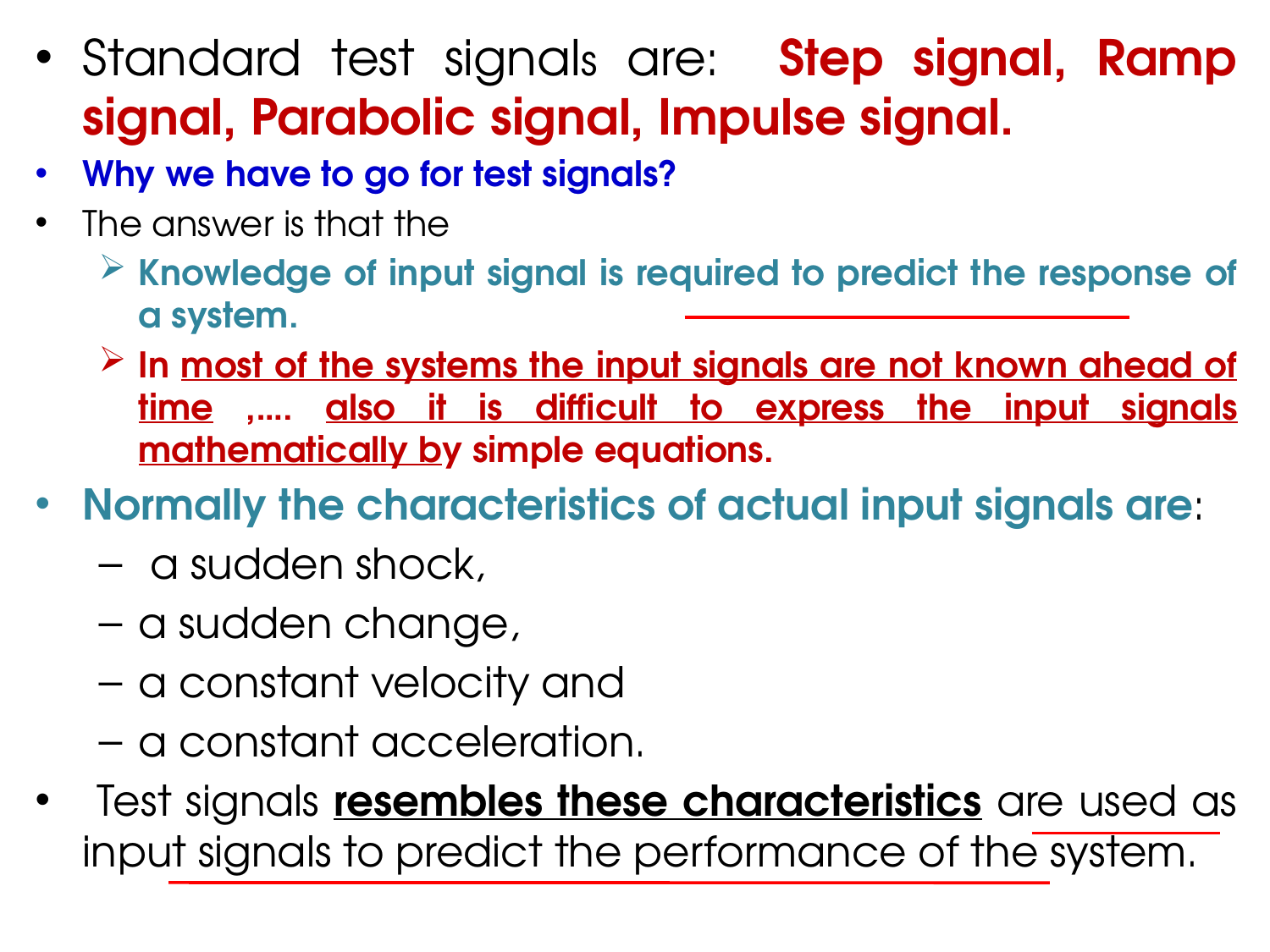

Standard test signals are:  Step signal, Ramp signal, Parabolic signal, Impulse signal.
Why we have to go for test signals?
The answer is that the
Knowledge of input signal is required to predict the response of a system.
In most of the systems the input signals are not known ahead of time ,…. also it is difficult to express the input signals mathematically by simple equations.
Normally the characteristics of actual input signals are:
 a sudden shock,
a sudden change,
a constant velocity and
a constant acceleration.
 Test signals resembles these characteristics are used as input signals to predict the performance of the system.